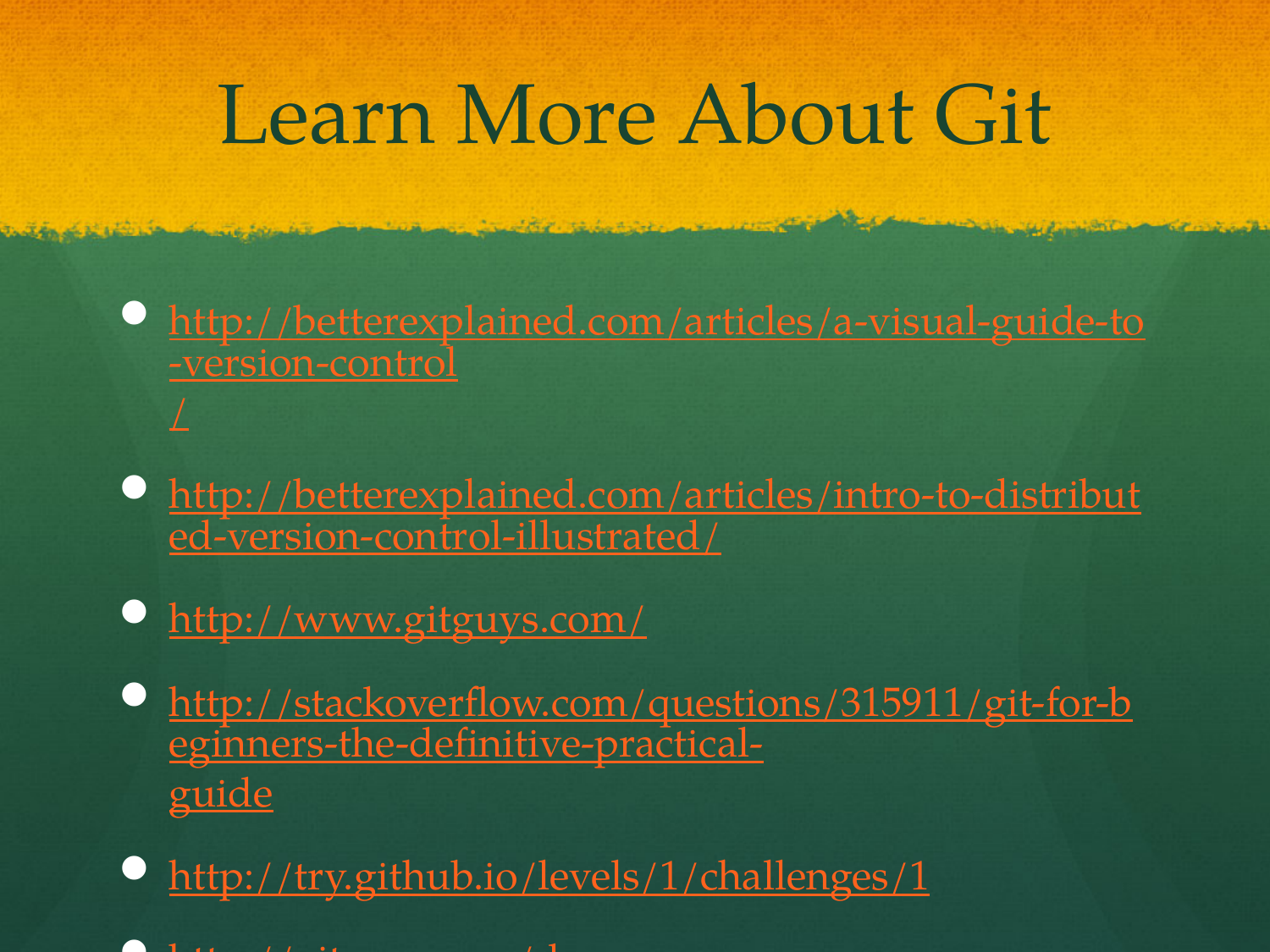

# Learn More About Git
http://betterexplained.com/articles/a-visual-guide-to-version-control/
http://betterexplained.com/articles/intro-to-distributed-version-control-illustrated/
http://www.gitguys.com/
http://stackoverflow.com/questions/315911/git-for-beginners-the-definitive-practical-guide
http://try.github.io/levels/1/challenges/1
http://git-scm.com/doc